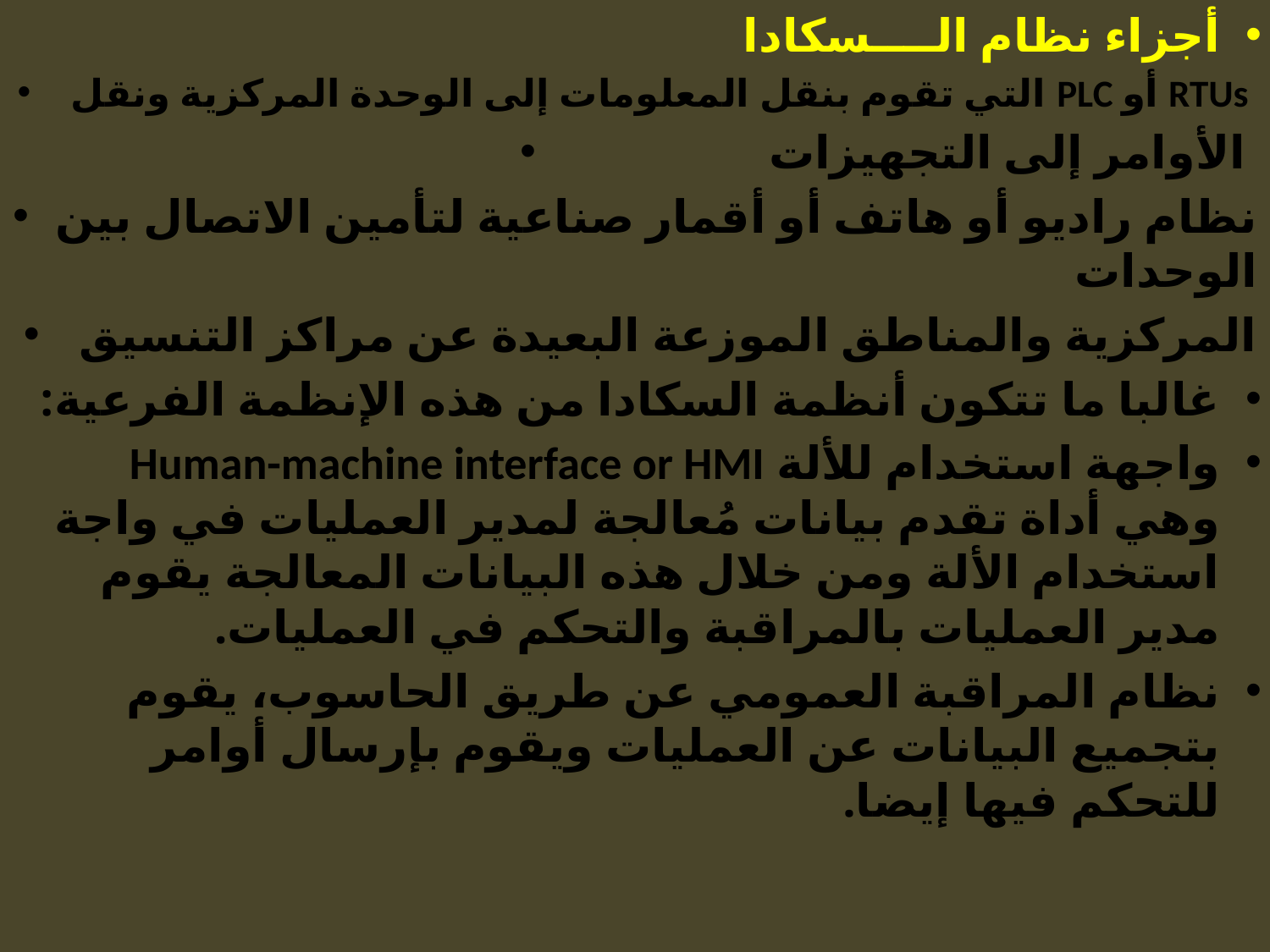

أجزاء نظام الــــسكادا
التي تقوم بنقل المعلومات إلى الوحدة المركزیة ونقل PLC أو RTUs
الأوامر إلى التجھیزات
نظام رادیو أو ھاتف أو أقمار صناعیة لتأمین الاتصال بین الوحدات
المركزیة والمناطق الموزعة البعیدة عن مراكز التنسیق
غالبا ما تتكون أنظمة السكادا من هذه الإنظمة الفرعية:
واجهة استخدام للألة Human-machine interface or HMI‏ وهي أداة تقدم بيانات مُعالجة لمدير العمليات في واجة استخدام الألة ومن خلال هذه البيانات المعالجة يقوم مدير العمليات بالمراقبة والتحكم في العمليات.
نظام المراقبة العمومي عن طريق الحاسوب، يقوم بتجميع البيانات عن العمليات ويقوم بإرسال أوامر للتحكم فيها إيضا.